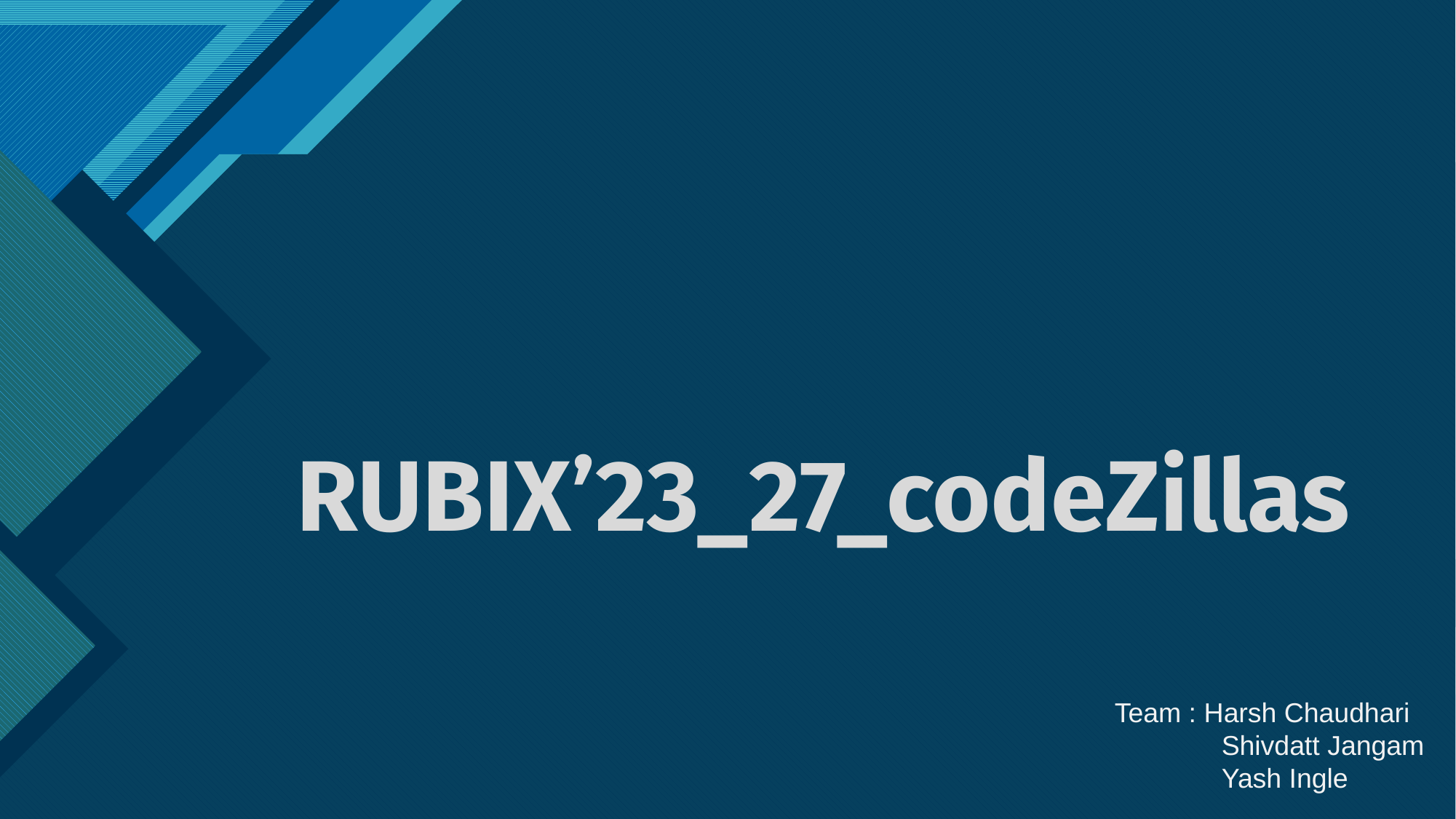

# RUBIX’23_27_codeZillas
Team : Harsh Chaudhari
              Shivdatt Jangam
              Yash Ingle